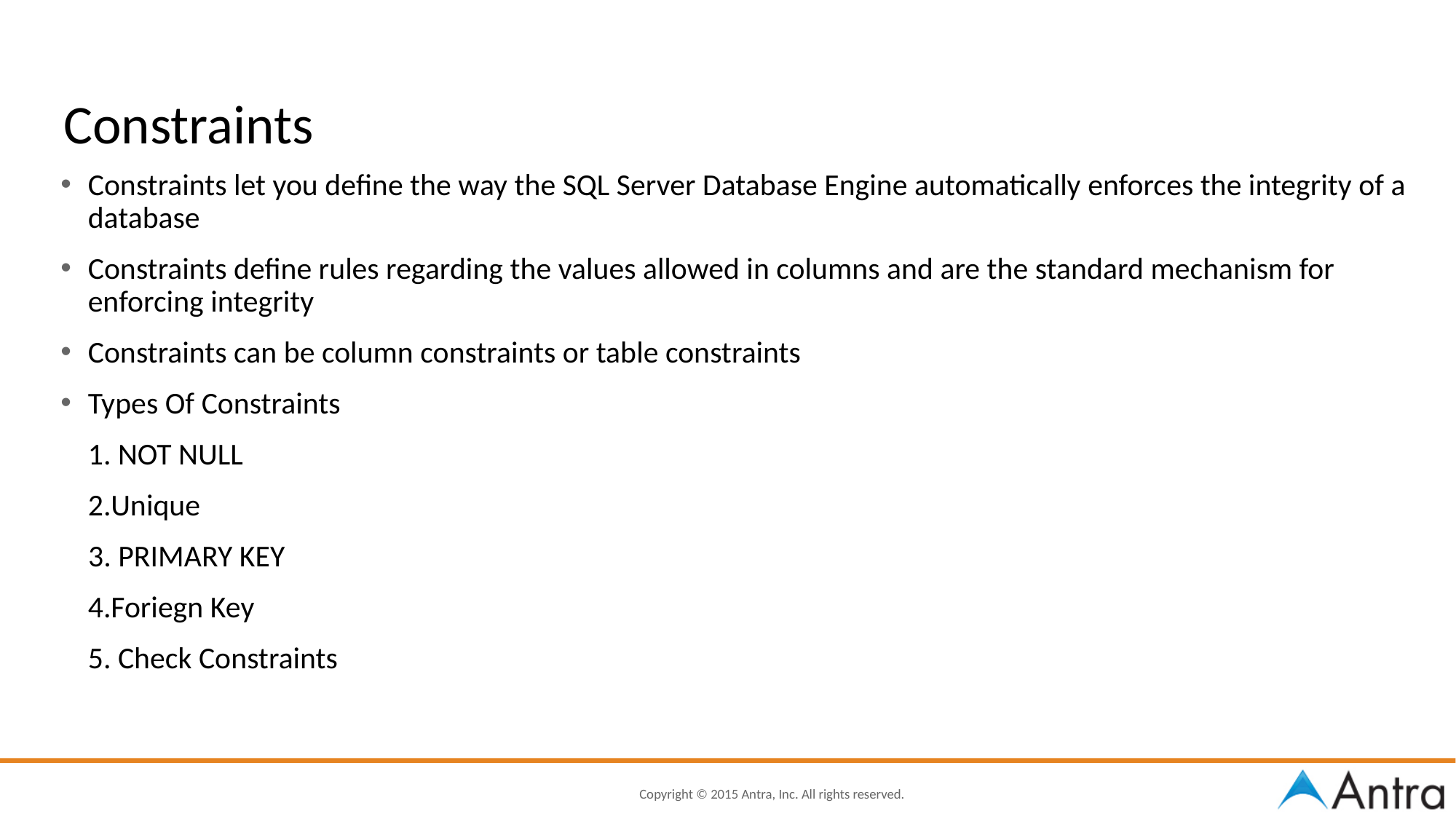

# Constraints
Constraints let you define the way the SQL Server Database Engine automatically enforces the integrity of a database
Constraints define rules regarding the values allowed in columns and are the standard mechanism for enforcing integrity
Constraints can be column constraints or table constraints
Types Of Constraints
	1. NOT NULL
	2.Unique
    3. PRIMARY KEY
	4.Foriegn Key
	5. Check Constraints